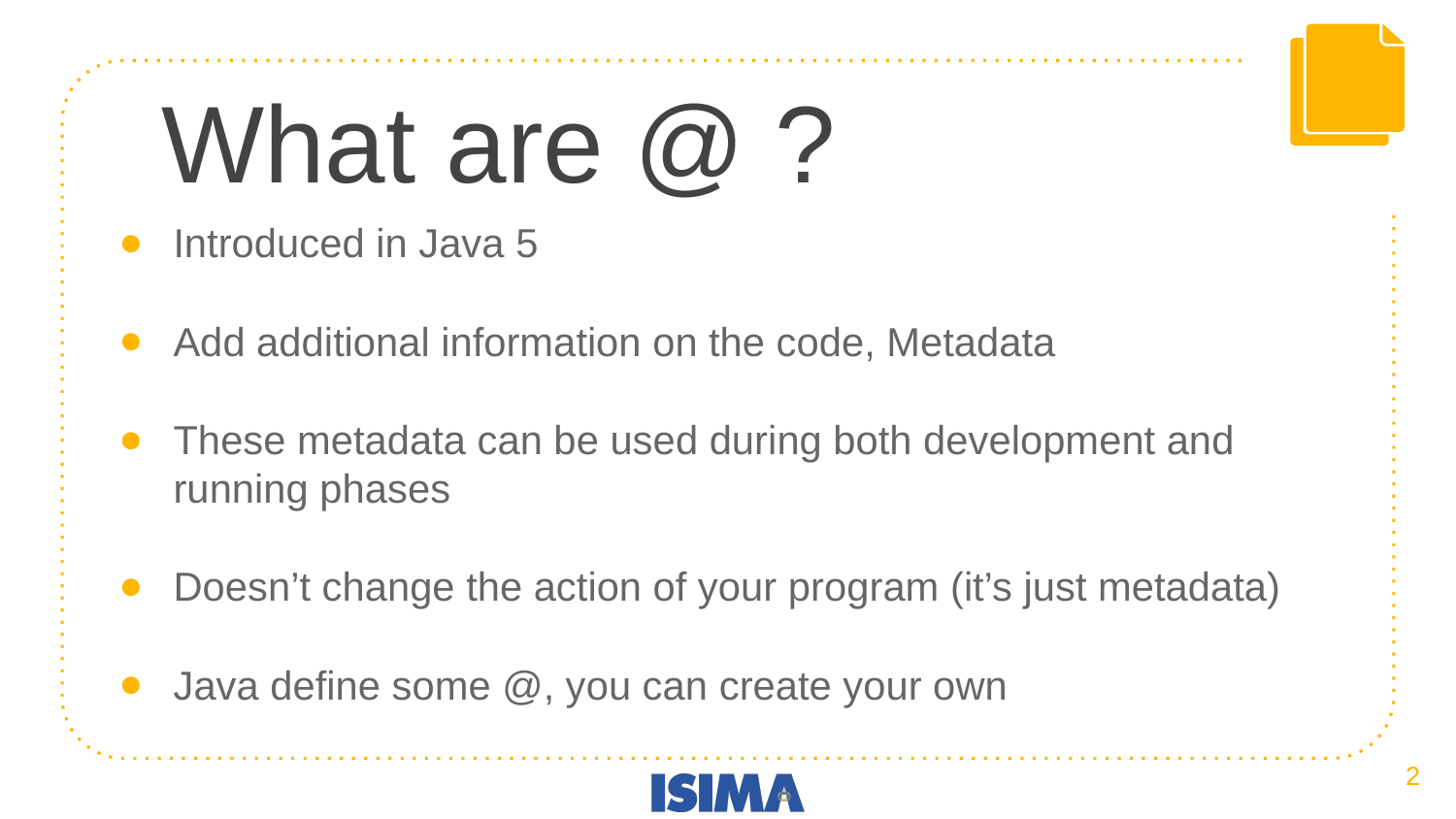

# What are @ ?
Introduced in Java 5

Add additional information on the code, Metadata

These metadata can be used during both development and running phases

Doesn’t change the action of your program (it’s just metadata)

Java define some @, you can create your own
2